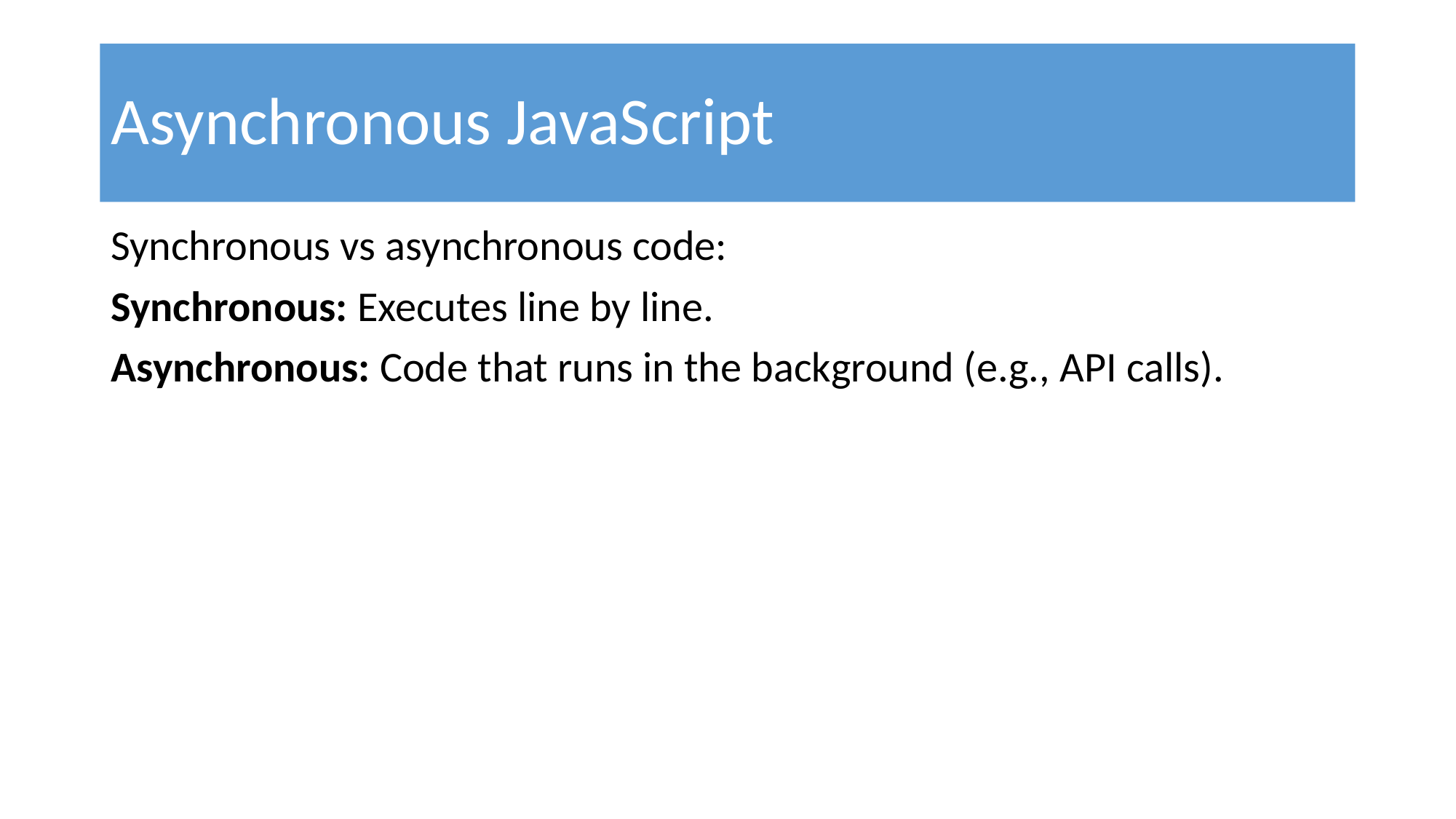

# Asynchronous JavaScript
Synchronous vs asynchronous code:
Synchronous: Executes line by line.
Asynchronous: Code that runs in the background (e.g., API calls).